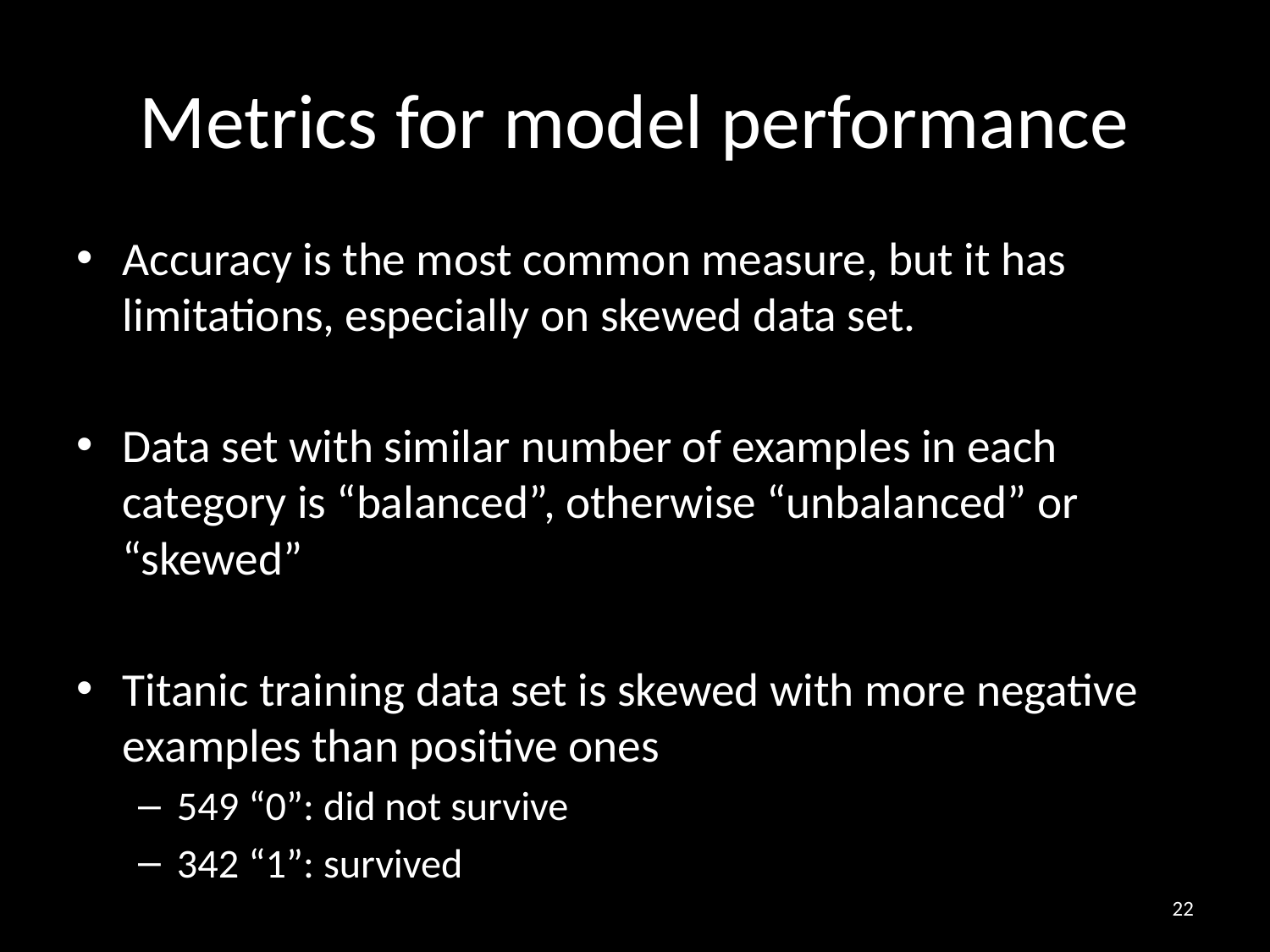

# Metrics for model performance
Accuracy is the most common measure, but it has limitations, especially on skewed data set.

Data set with similar number of examples in each category is “balanced”, otherwise “unbalanced” or “skewed”

Titanic training data set is skewed with more negative examples than positive ones
549 “0”: did not survive
342 “1”: survived
22